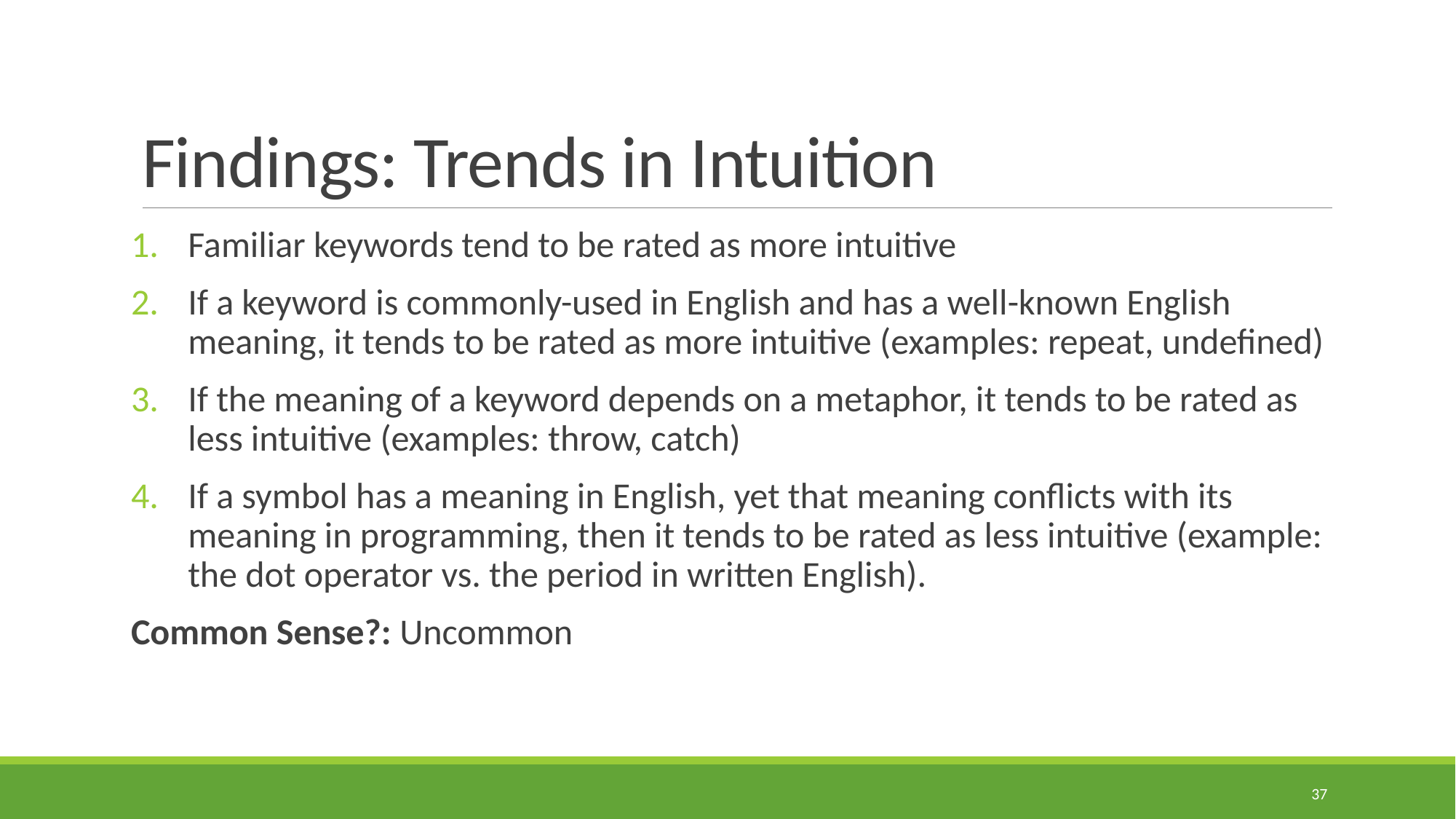

# Findings: Trends in Intuition
Familiar keywords tend to be rated as more intuitive
If a keyword is commonly-used in English and has a well-known English meaning, it tends to be rated as more intuitive (examples: repeat, undefined)
If the meaning of a keyword depends on a metaphor, it tends to be rated as less intuitive (examples: throw, catch)
If a symbol has a meaning in English, yet that meaning conflicts with its meaning in programming, then it tends to be rated as less intuitive (example: the dot operator vs. the period in written English).
Common Sense?: Uncommon
37